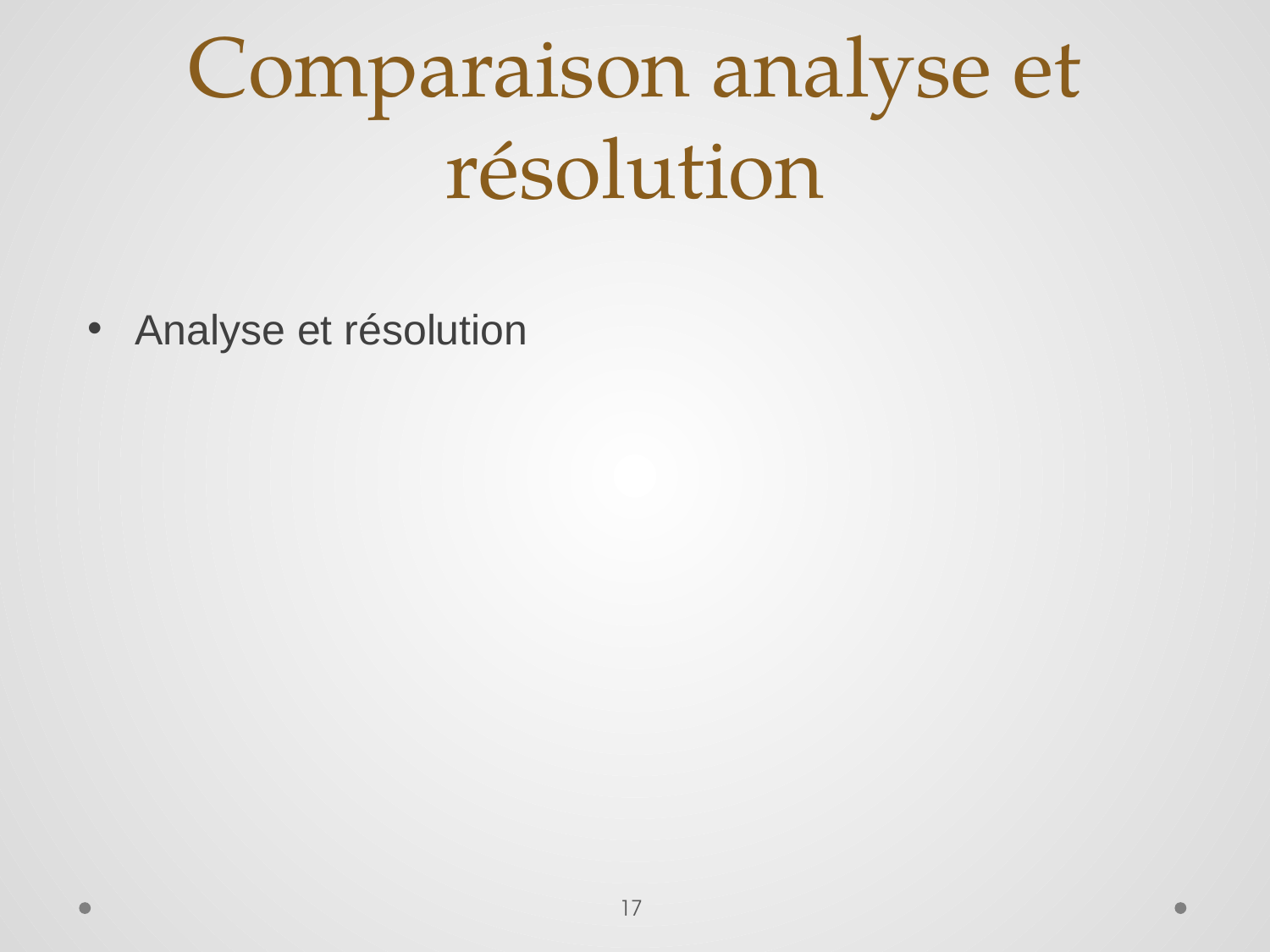

# Comparaison analyse et résolution

Analyse et résolution
17